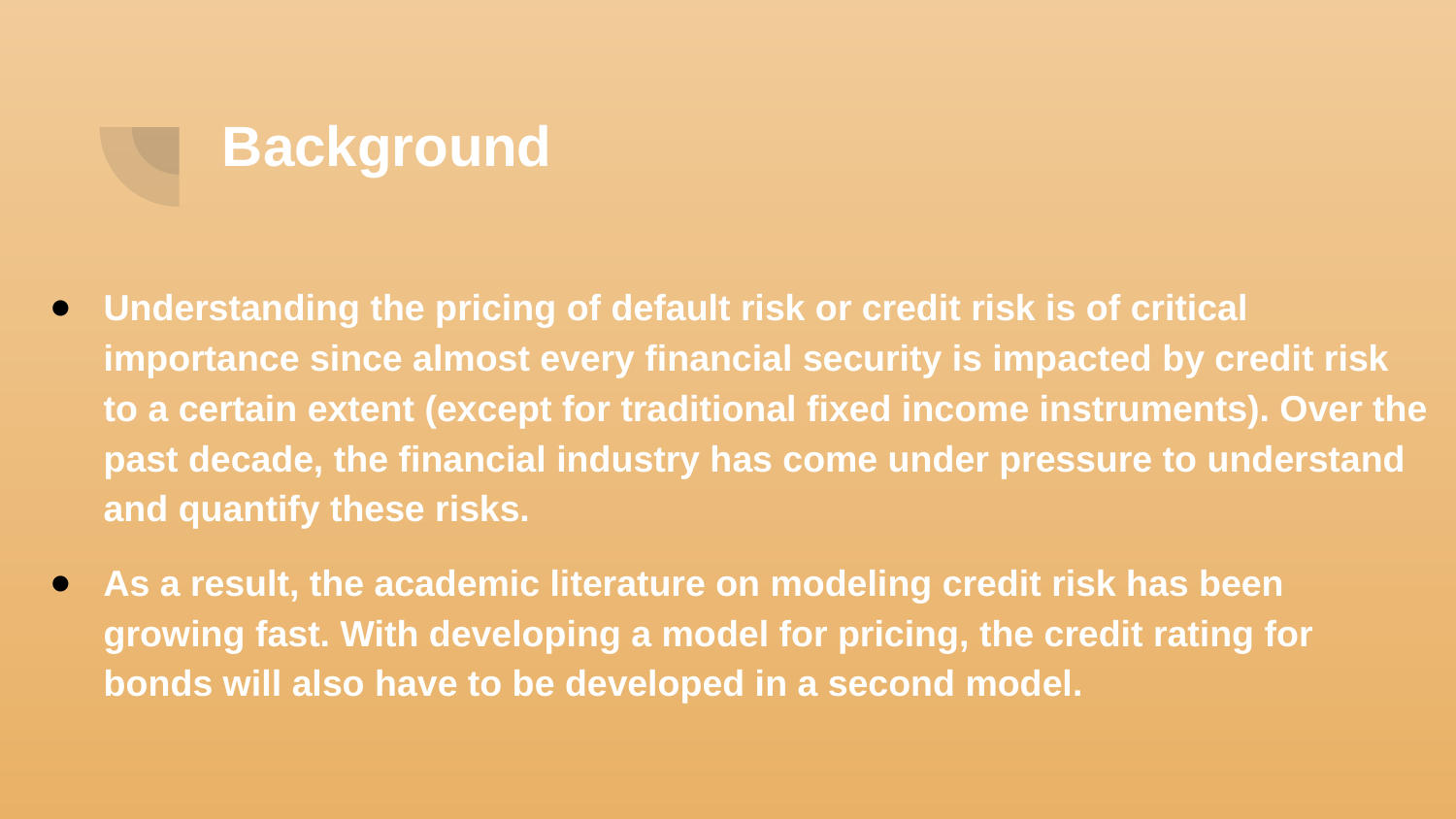

# Background
Understanding the pricing of default risk or credit risk is of critical importance since almost every financial security is impacted by credit risk to a certain extent (except for traditional fixed income instruments). Over the past decade, the financial industry has come under pressure to understand and quantify these risks.
As a result, the academic literature on modeling credit risk has been growing fast. With developing a model for pricing, the credit rating for bonds will also have to be developed in a second model.